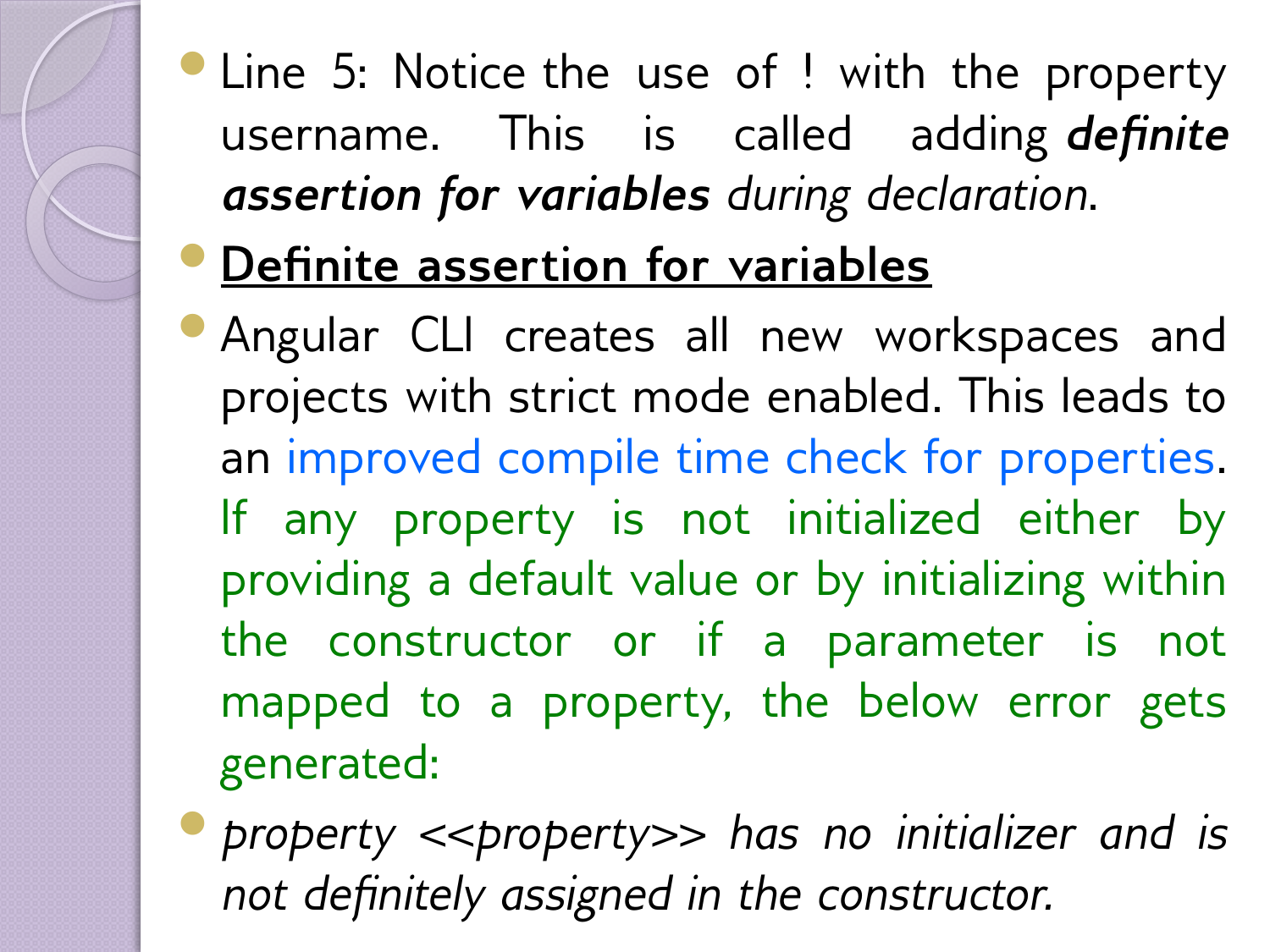

Line 5: Notice the use of ! with the property username. This is called adding definite assertion for variables during declaration.
Definite assertion for variables
Angular CLI creates all new workspaces and projects with strict mode enabled. This leads to an improved compile time check for properties. If any property is not initialized either by providing a default value or by initializing within the constructor or if a parameter is not mapped to a property, the below error gets generated:
property <<property>> has no initializer and is not definitely assigned in the constructor.